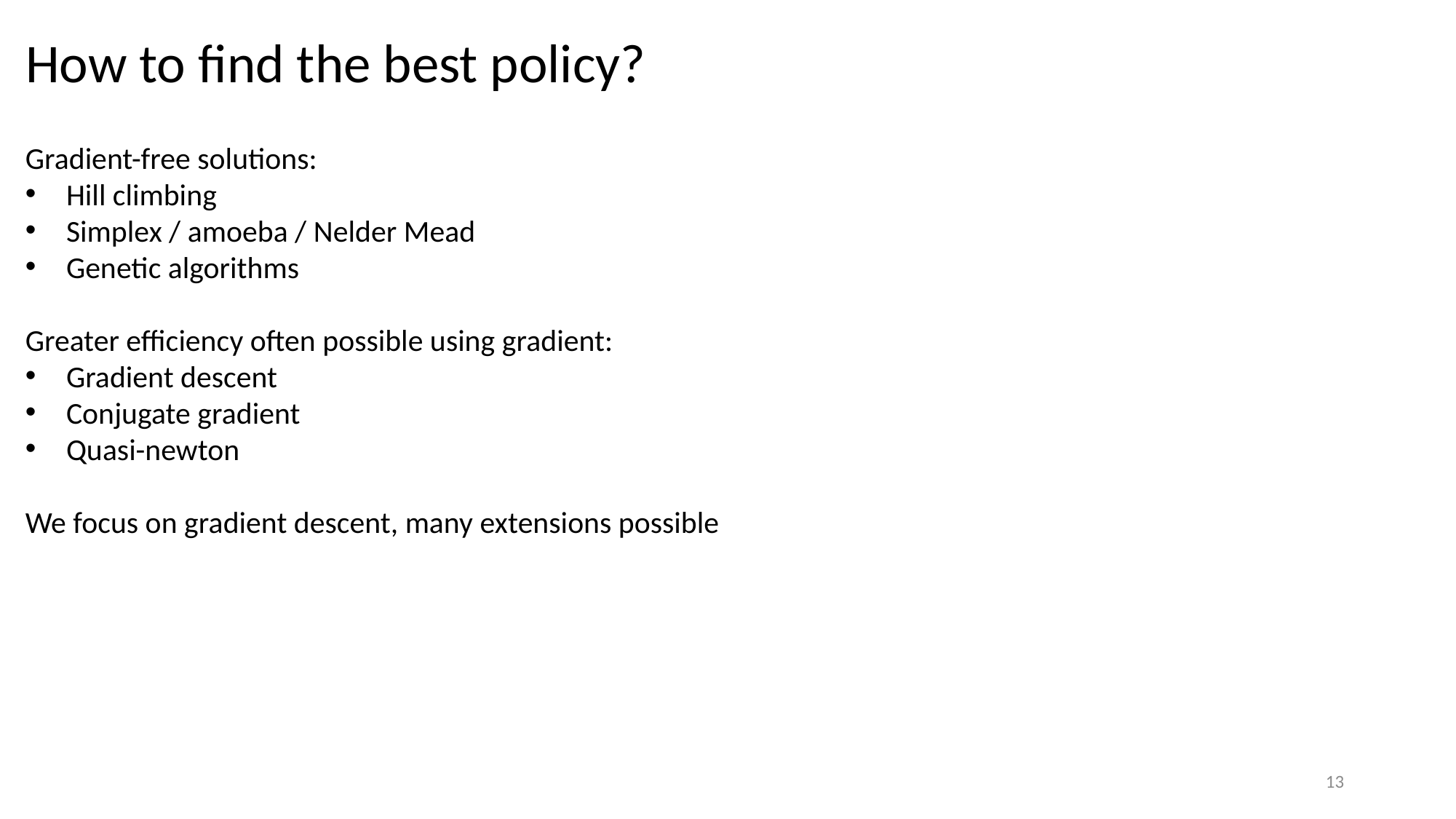

# How to find the best policy?
Gradient-free solutions:
Hill climbing
Simplex / amoeba / Nelder Mead
Genetic algorithms

Greater efficiency often possible using gradient:
Gradient descent
Conjugate gradient
Quasi-newton

We focus on gradient descent, many extensions possible

13